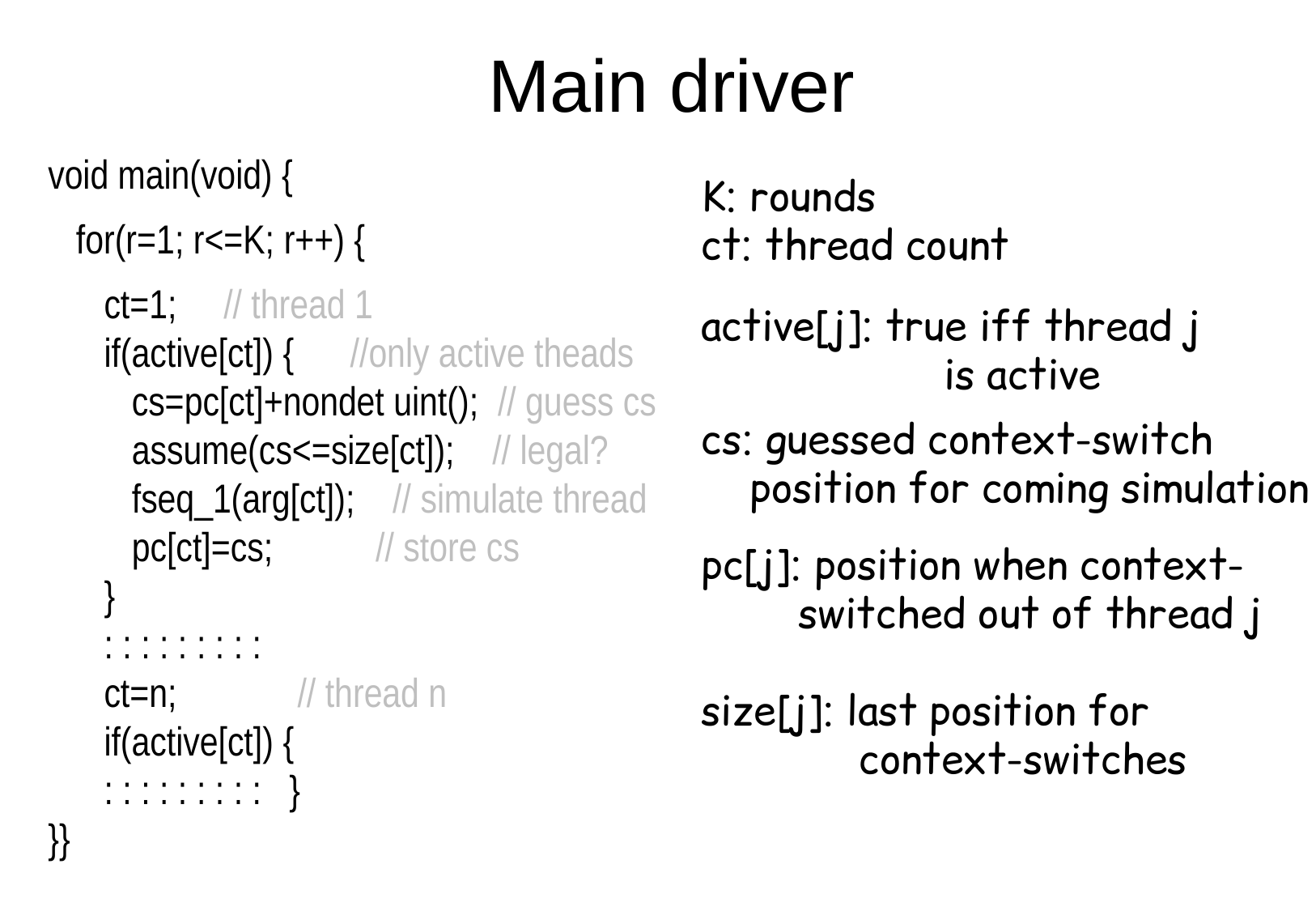

# Main driver
void main(void) {

   for(r=1; r<=K; r++) {

      ct=1;     // thread 1
      if(active[ct]) {      //only active theads
         cs=pc[ct]+nondet uint();  // guess cs
         assume(cs<=size[ct]);    // legal?
         fseq_1(arg[ct]);    // simulate thread
         pc[ct]=cs;           // store cs
      }
      : : : : : : : : :
      ct=n;             // thread n
      if(active[ct]) {
      : : : : : : : : :   }
}}
K: rounds
ct: thread count

active[j]: true iff thread j
		is active

cs: guessed context-switch
    position for coming simulation

pc[j]: position when context-
        switched out of thread j

size[j]: last position for
             context-switches